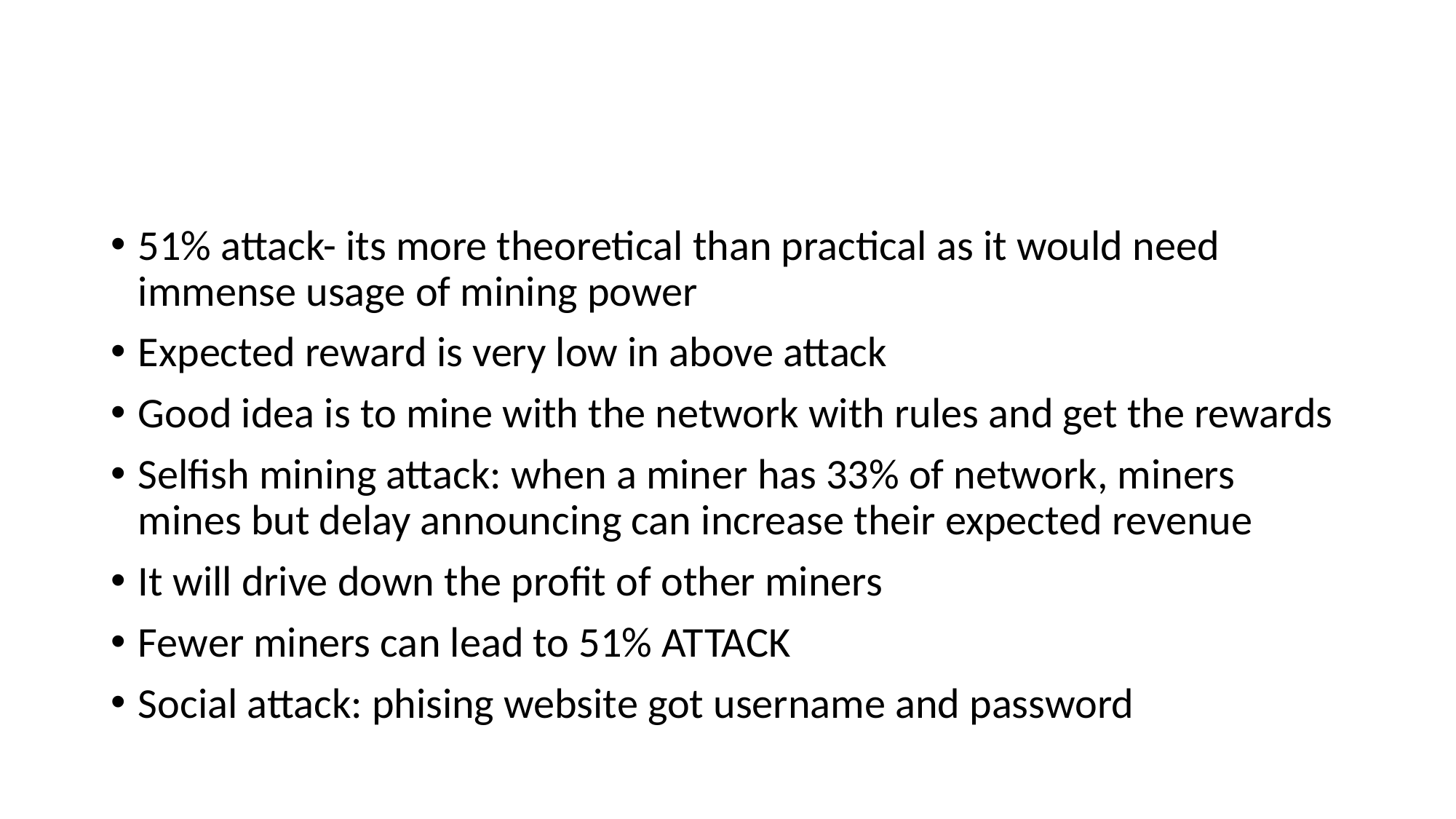

#
51% attack- its more theoretical than practical as it would need immense usage of mining power
Expected reward is very low in above attack
Good idea is to mine with the network with rules and get the rewards
Selfish mining attack: when a miner has 33% of network, miners mines but delay announcing can increase their expected revenue
It will drive down the profit of other miners
Fewer miners can lead to 51% ATTACK
Social attack: phising website got username and password